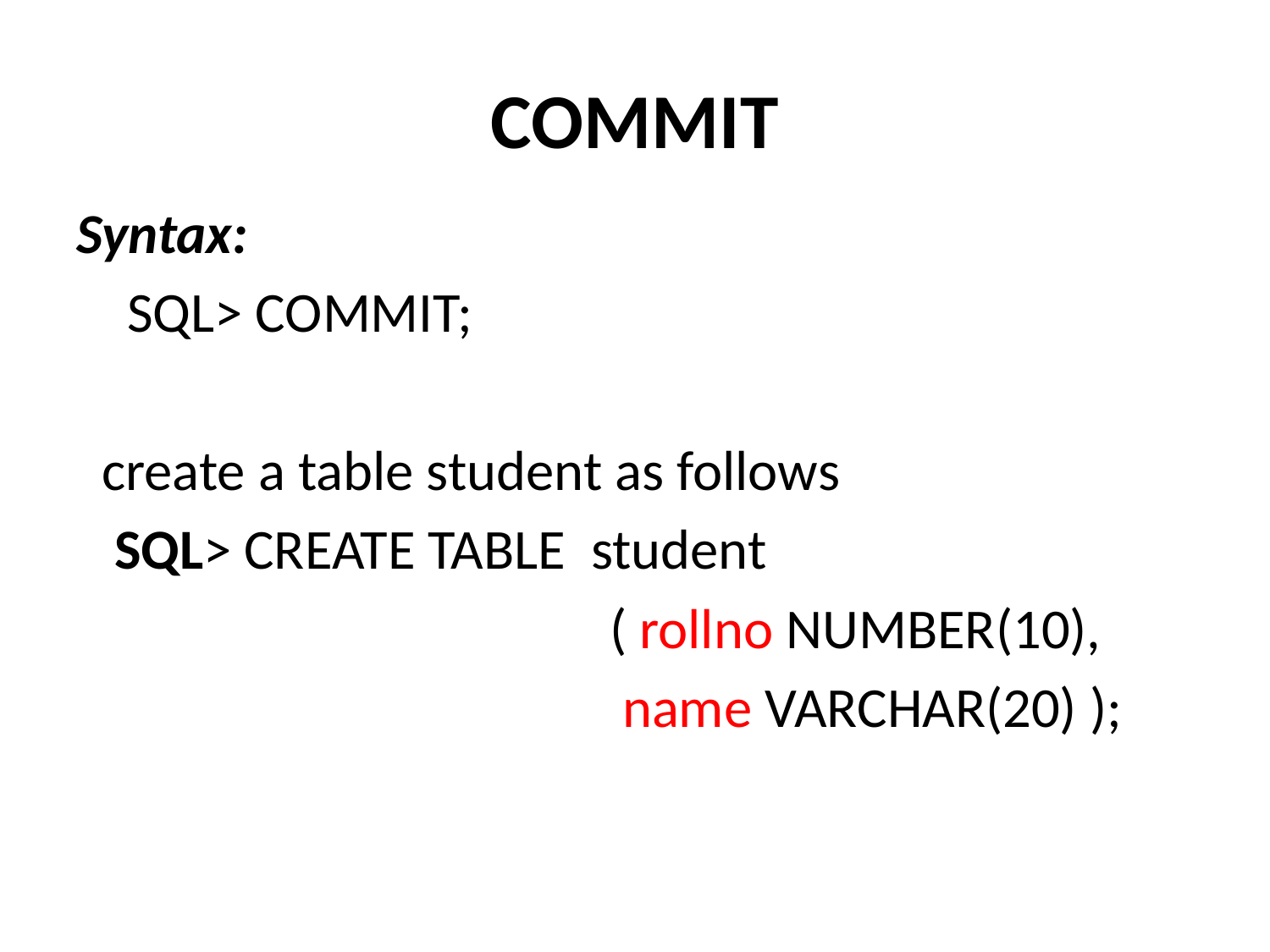

# COMMIT
Syntax:
    SQL> COMMIT;

  create a table student as follows
   SQL> CREATE TABLE  student
                                          ( rollno NUMBER(10),
                                           name VARCHAR(20) );